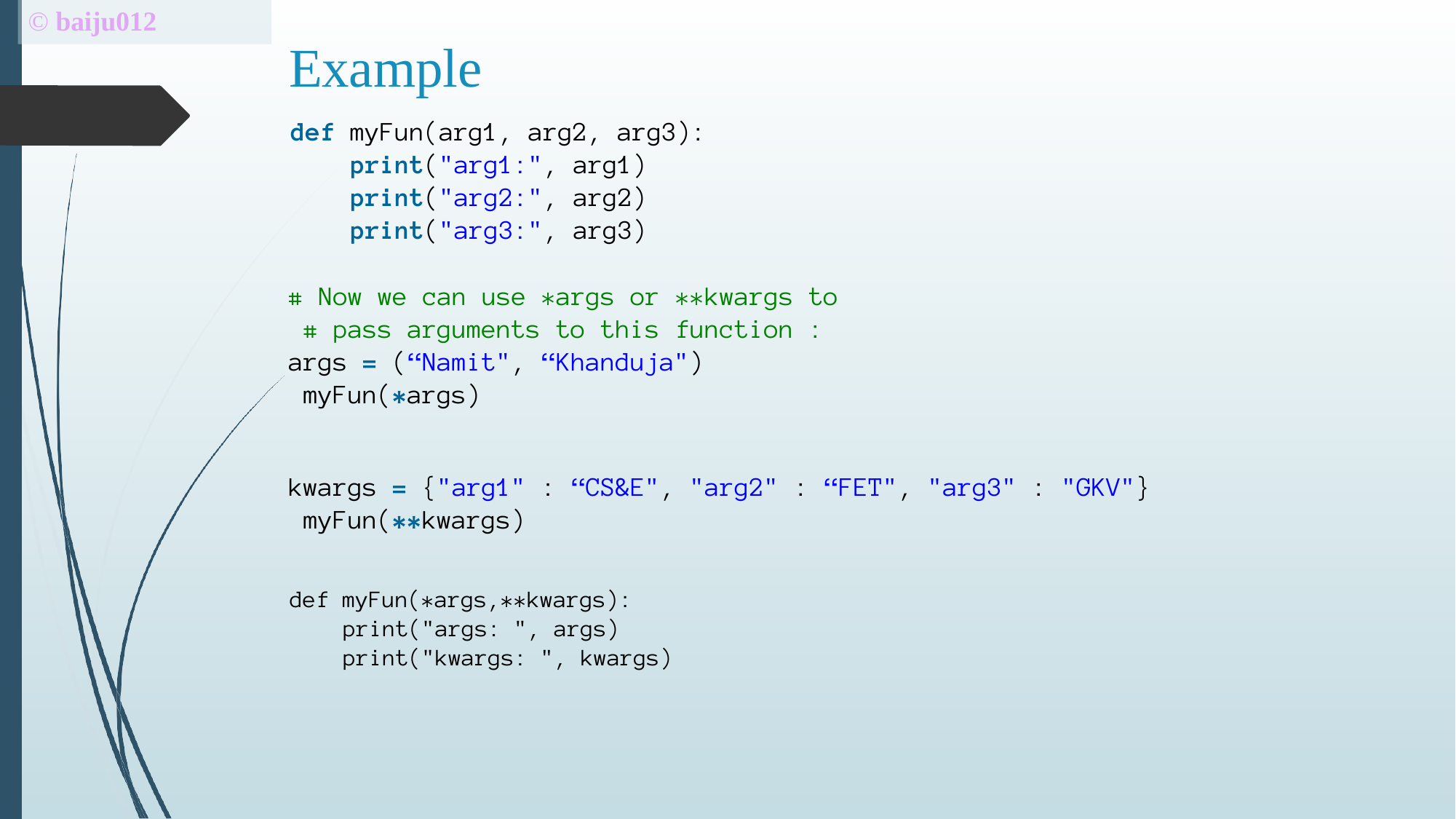

Example
def myFun(arg1, arg2, arg3):
print("arg1:", arg1)
print("arg2:", arg2)
print("arg3:", arg3)

# Now we can use *args or **kwargs to  # pass arguments to this function :
args = (“Namit", “Khanduja")  myFun(*args)

kwargs = {"arg1" : “CS&E", "arg2" : “FET", "arg3" : "GKV"}  myFun(**kwargs)

def myFun(*args,**kwargs):  print("args: ", args)  print("kwargs: ", kwargs)
# © baiju012